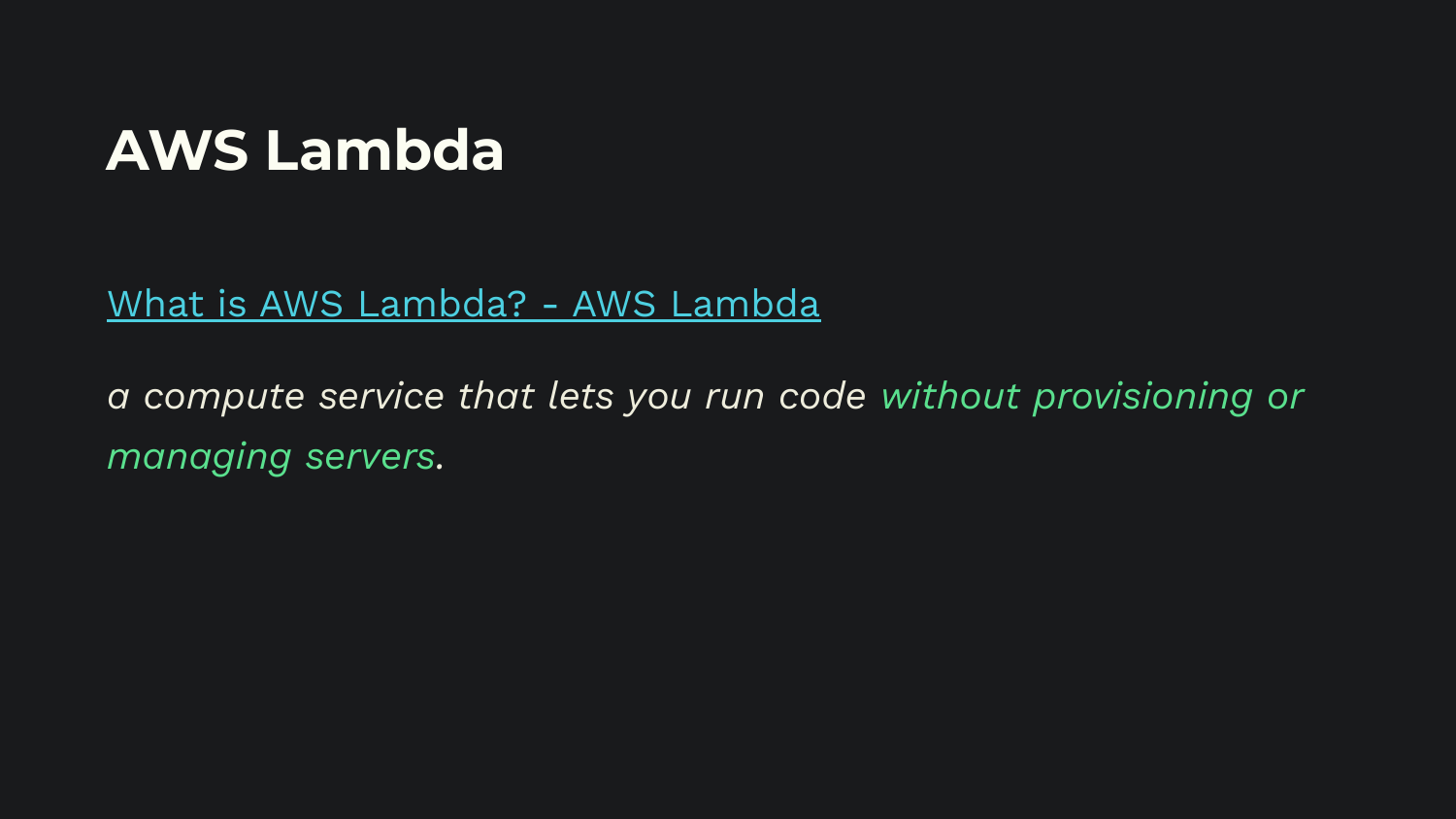

# AWS Lambda
What is AWS Lambda? - AWS Lambda
a compute service that lets you run code without provisioning or managing servers.